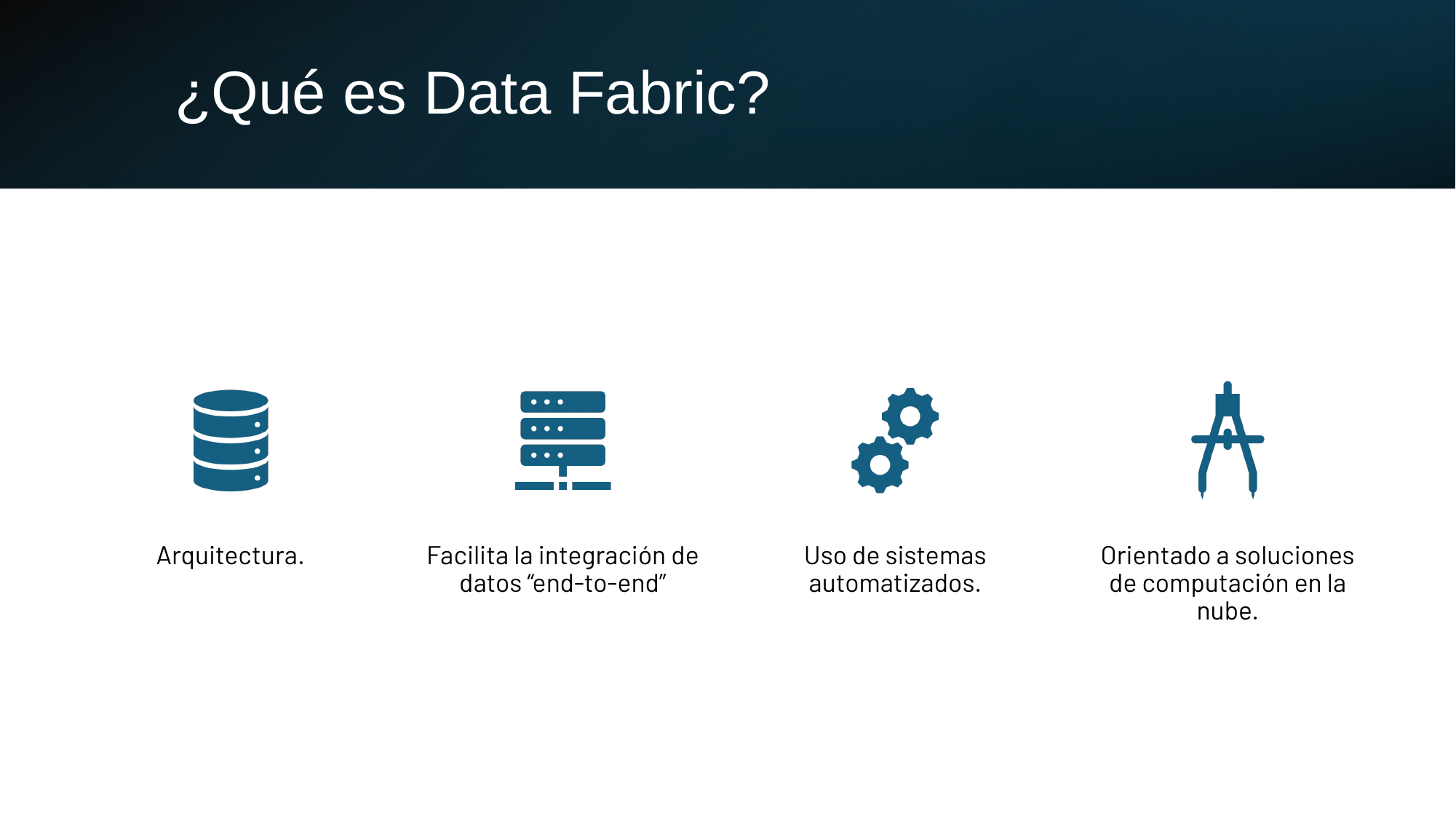

# ¿Qué es Data Fabric?
Arquitectura.
Facilita la integración de datos “end-to-end”
Uso de sistemas automatizados.
Orientado a soluciones de computación en la nube.